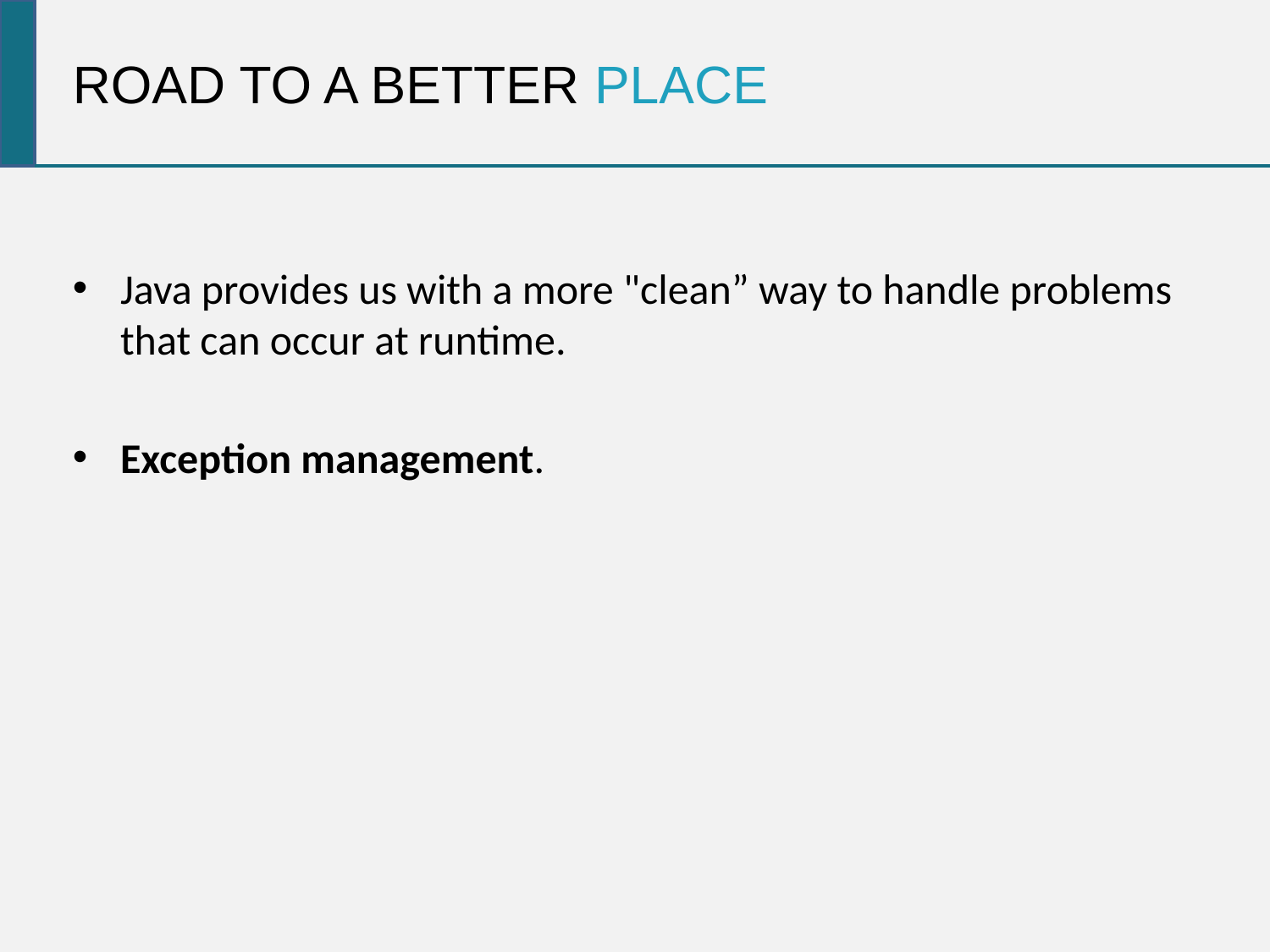

Road to a better place

Java provides us with a more "clean” way to handle problems that can occur at runtime.

Exception management.